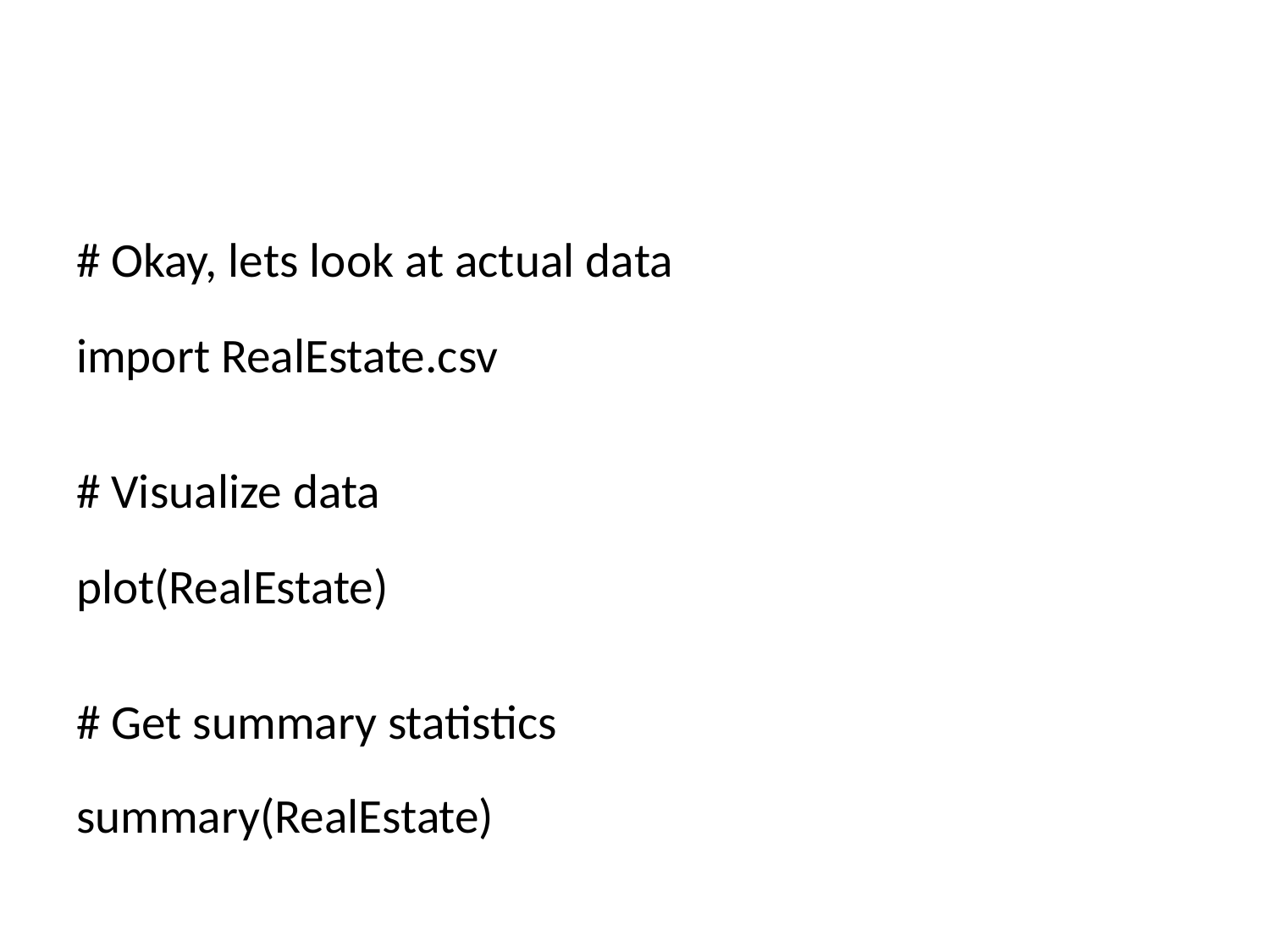

#
# Okay, lets look at actual data

import RealEstate.csv

# Visualize data

plot(RealEstate)

# Get summary statistics

summary(RealEstate)